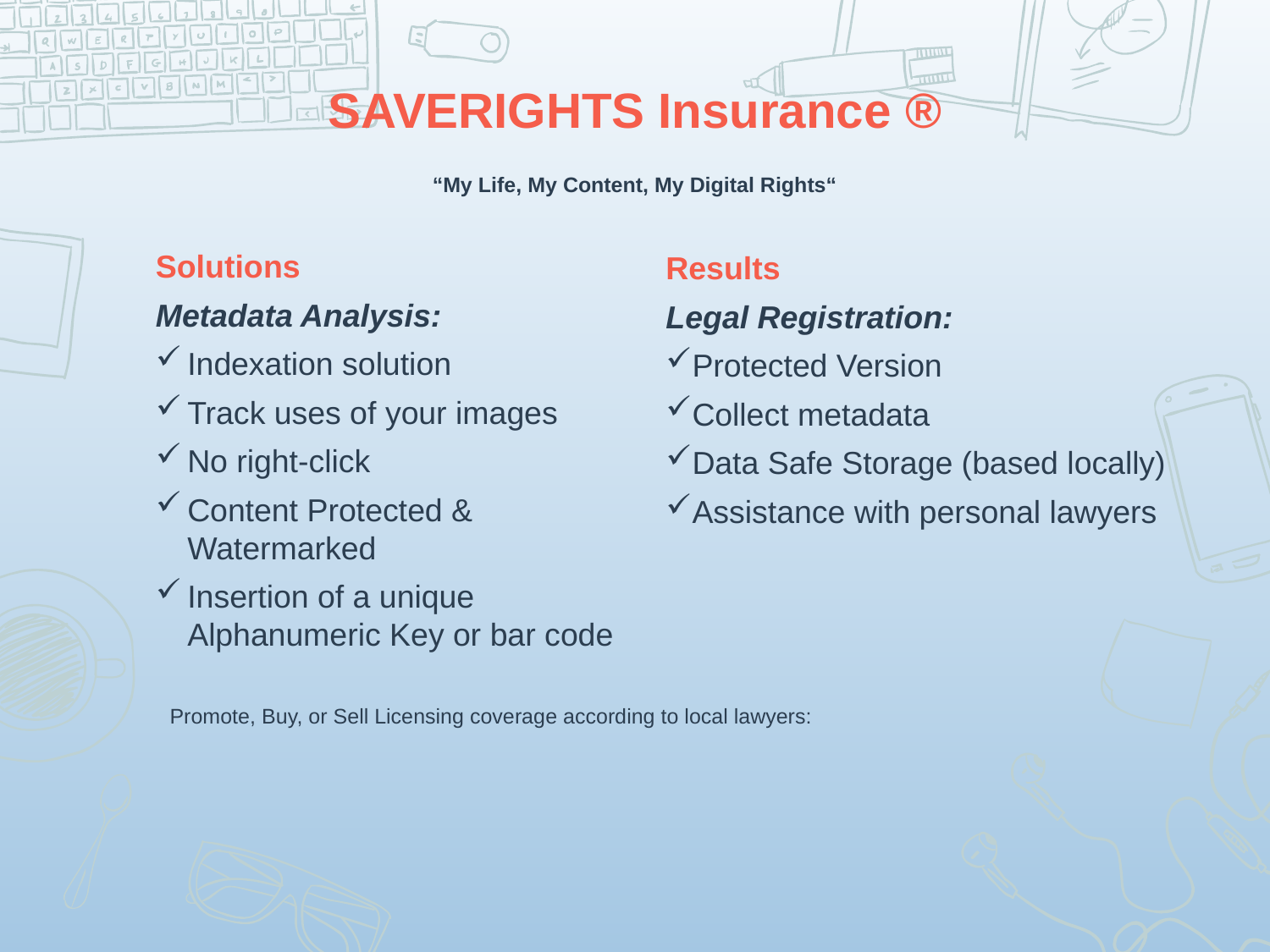

# SAVERIGHTS Insurance ®
“My Life, My Content, My Digital Rights“
Solutions
Metadata Analysis:
Indexation solution
Track uses of your images
No right-click
Content Protected & Watermarked
Insertion of a unique Alphanumeric Key or bar code

Results
Legal Registration:
Protected Version
Collect metadata
Data Safe Storage (based locally)
Assistance with personal lawyers

Promote, Buy, or Sell Licensing coverage according to local lawyers: